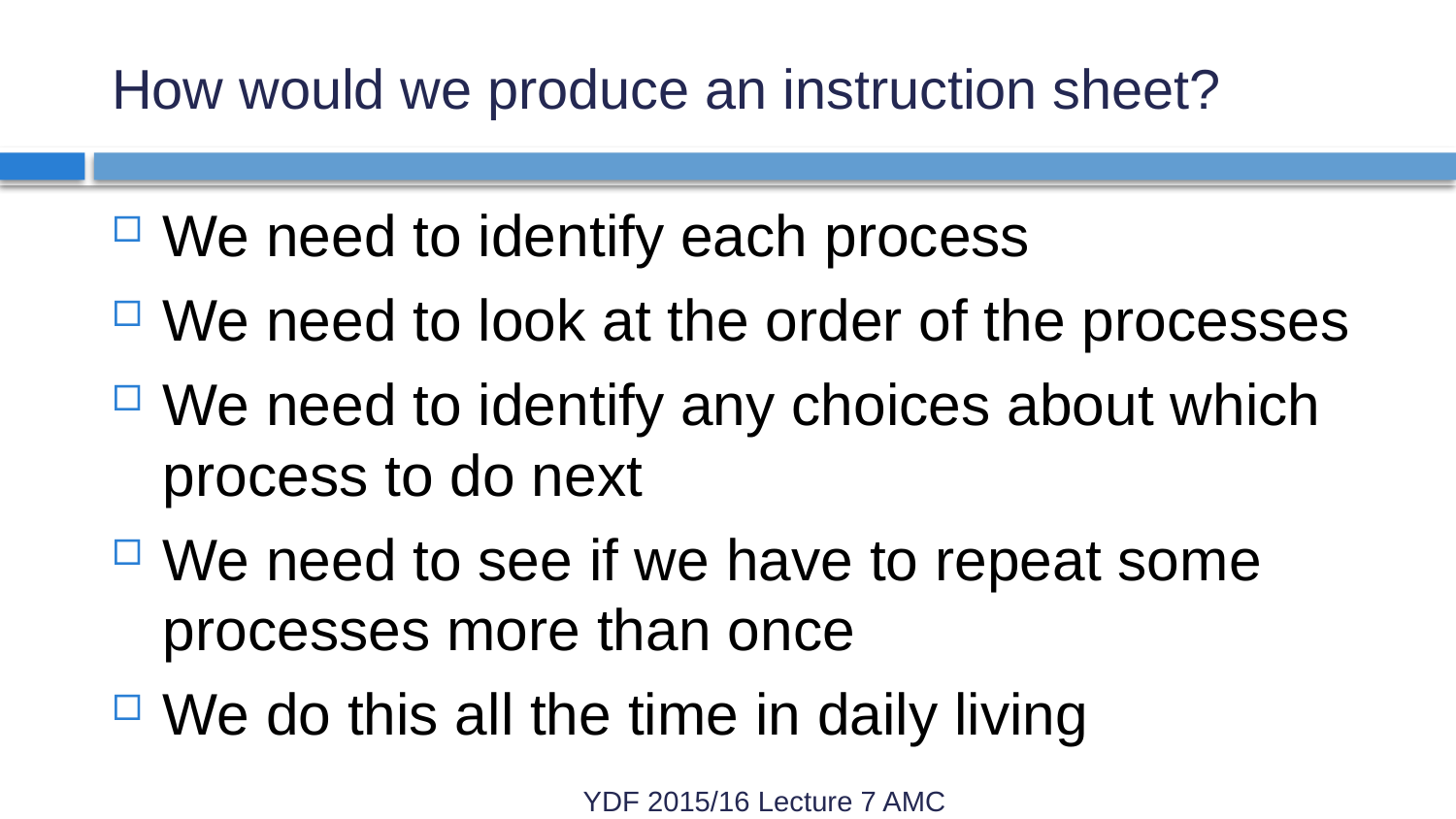

# How would we produce an instruction sheet?
We need to identify each process
We need to look at the order of the processes
We need to identify any choices about which process to do next
We need to see if we have to repeat some processes more than once
We do this all the time in daily living
YDF 2015/16 Lecture 7 AMC